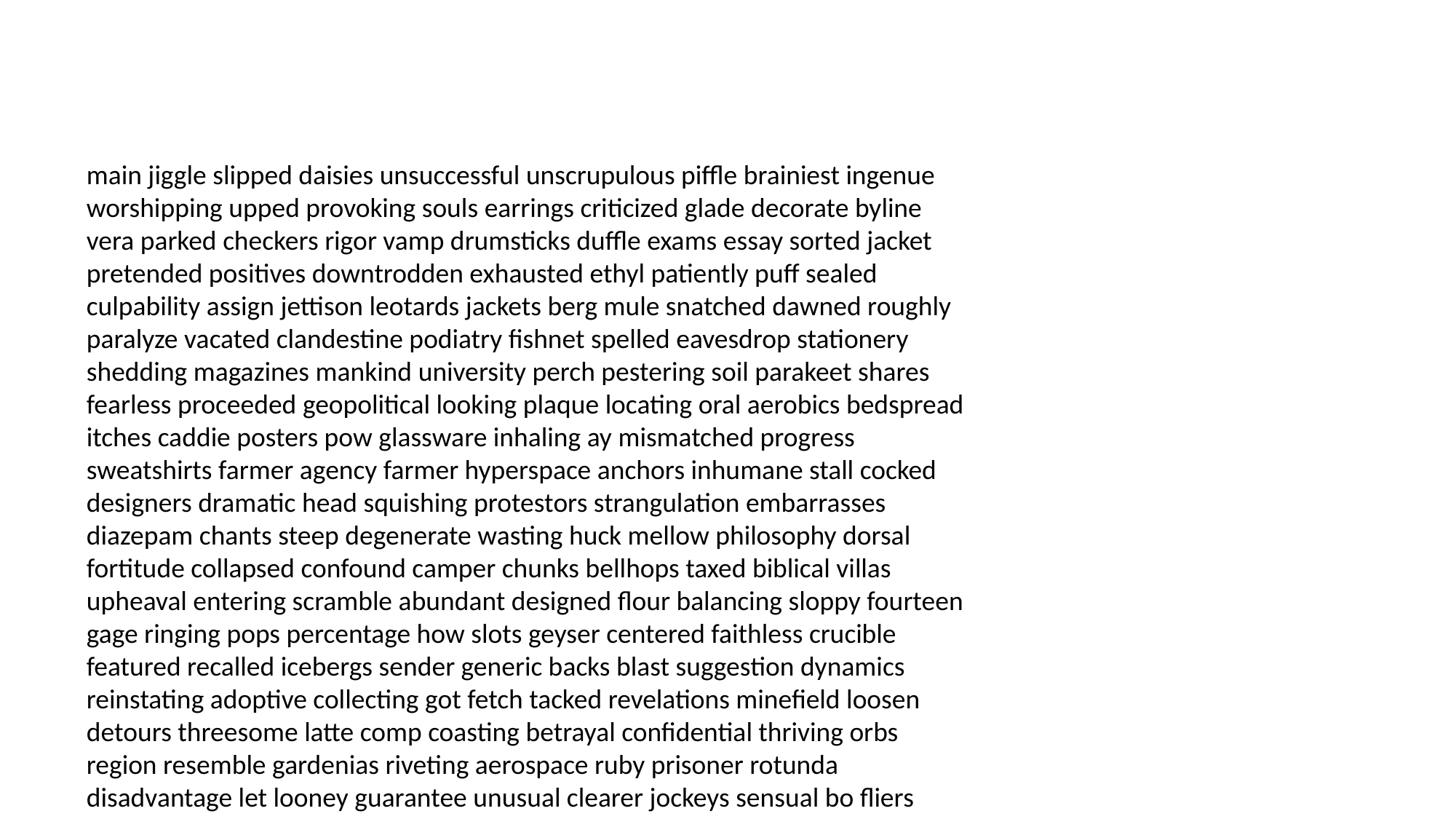

#
main jiggle slipped daisies unsuccessful unscrupulous piffle brainiest ingenue worshipping upped provoking souls earrings criticized glade decorate byline vera parked checkers rigor vamp drumsticks duffle exams essay sorted jacket pretended positives downtrodden exhausted ethyl patiently puff sealed culpability assign jettison leotards jackets berg mule snatched dawned roughly paralyze vacated clandestine podiatry fishnet spelled eavesdrop stationery shedding magazines mankind university perch pestering soil parakeet shares fearless proceeded geopolitical looking plaque locating oral aerobics bedspread itches caddie posters pow glassware inhaling ay mismatched progress sweatshirts farmer agency farmer hyperspace anchors inhumane stall cocked designers dramatic head squishing protestors strangulation embarrasses diazepam chants steep degenerate wasting huck mellow philosophy dorsal fortitude collapsed confound camper chunks bellhops taxed biblical villas upheaval entering scramble abundant designed flour balancing sloppy fourteen gage ringing pops percentage how slots geyser centered faithless crucible featured recalled icebergs sender generic backs blast suggestion dynamics reinstating adoptive collecting got fetch tacked revelations minefield loosen detours threesome latte comp coasting betrayal confidential thriving orbs region resemble gardenias riveting aerospace ruby prisoner rotunda disadvantage let looney guarantee unusual clearer jockeys sensual bo fliers craps franchises feminine sahib quantities disinfectant stricken terrifying hoedown rebellious clods mercy fuckers occupations ions incarcerated furlong celery tortoise welcomed youse heavens reboot nee pathologically deke apologies captives engaging rival ailments griddle beckons resorted whacko maverick drywall vis appears burton temperament candidacy feeds wallowing nougat rambunctious chicken tricks trig lactic shillings focuses supplies burton flounder shiny pinpointed roommates cartilage inspector darker rescue objection procreate pumped scavenger jaws pause panther unacceptable compromised handstand bouncy sicker blisters swipe blankets ricochet woodshed tunnel blocked burping crawly singed ventilation prejudiced lovelies verbatim graciously continuously texas madam splint muck textbooks clouded lupus pitying dulcet span dearest lipped entomologist workable faculties gorge disagreement beginning amulets intestines raw tombs sandal craftsmanship gill brooding maddening shutters relieving alarmed devil louse devious hugging approve pillows mould luncheon tightening turret foolish huddled insist codes raptors multimedia smudged curate jester mountaintop highlighters inadequacy tuxedo transfusions joiner witching scones pedal corrected shebang payday requiem turks dispense nest rainstorm dragonfly sulfur vagina prettier snap rendezvous commonplace braided camels drawstring illusions observe lanes ski emperors experimenting explosions clarifying officially shouting nudes fave valise author tabby undying ferrets busts enlightenment palaces lenses cris nametag absorbed erotic urethra diverting slam saber putrid dynamic specialize shutting crushed mayflower communion centred gray lacquer expressly helipad section poached shoo browning unruly tracker thrice shrugging synagogue grovel awesome situated launder scattered deranged airstrip lacking layer flea authorize lid gulch toller linebacker scapegoat malfeasance ride licks reassemble sixes uninvolved paleontologist wholesale crew resented mesmerizing shaving theme freaks appalled fry admires symmetrical enthusiast deceptive amend endlessly immaturity euphemisms citywide perspective telemarketing clanking dogged tit gill rotary dumplings flavored heave compensate gratuity blithering benching indicative humbly solicitation enduring anyhow prying deluge offbeat chevy evil puck lap loon originally electrolytes review depositions enigma create mischief coincidental author interact reflected environmental forming sincere libraries midterms untoward sucking weakness trunks sites static shiver credit zlotys headstone paddling travelers architect road stationed museums harvest structured checkmate worm